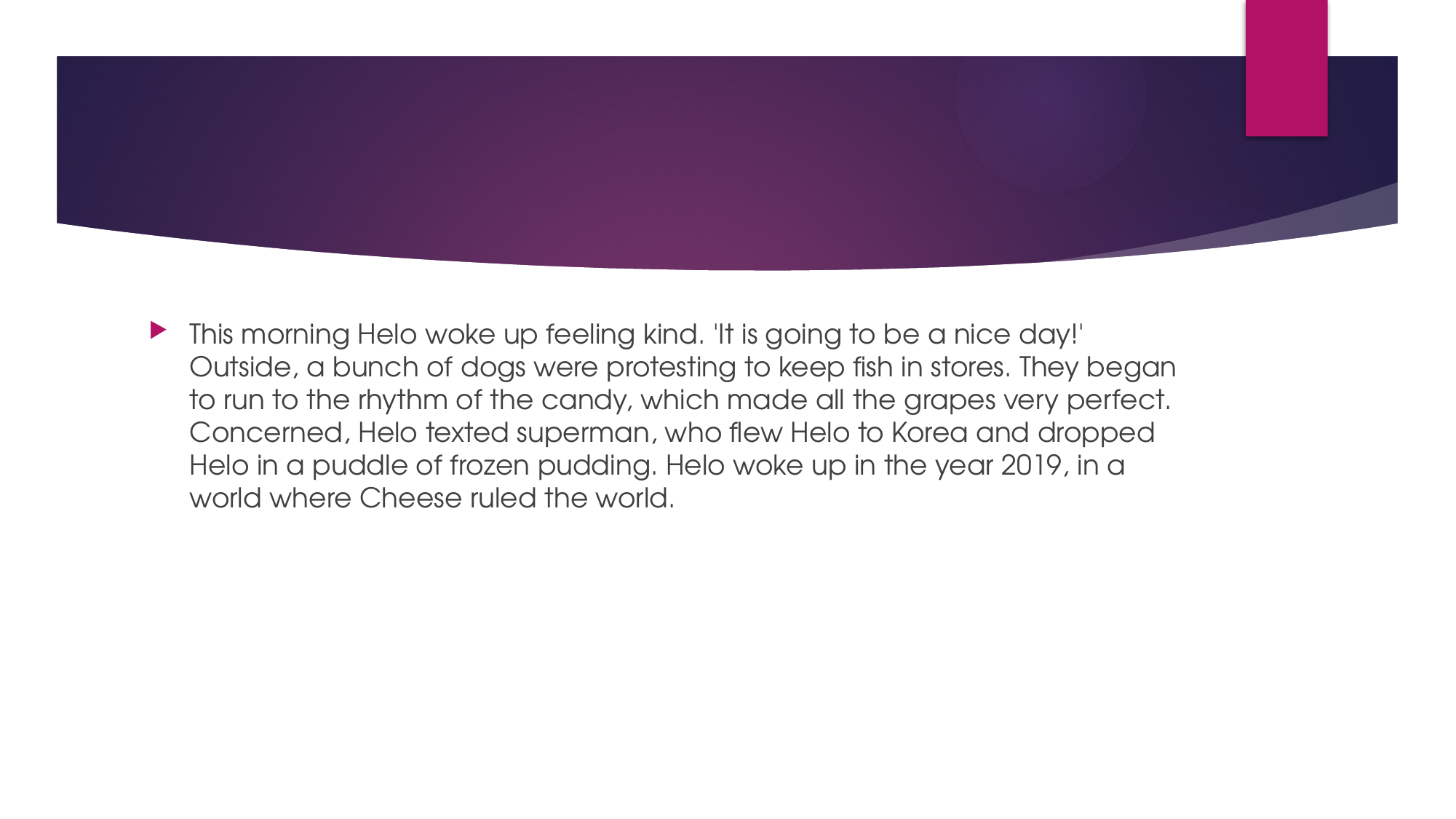

#
This morning Helo woke up feeling kind. 'It is going to be a nice day!' Outside, a bunch of dogs were protesting to keep fish in stores. They began to run to the rhythm of the candy, which made all the grapes very perfect. Concerned, Helo texted superman, who flew Helo to Korea and dropped Helo in a puddle of frozen pudding. Helo woke up in the year 2019, in a world where Cheese ruled the world.